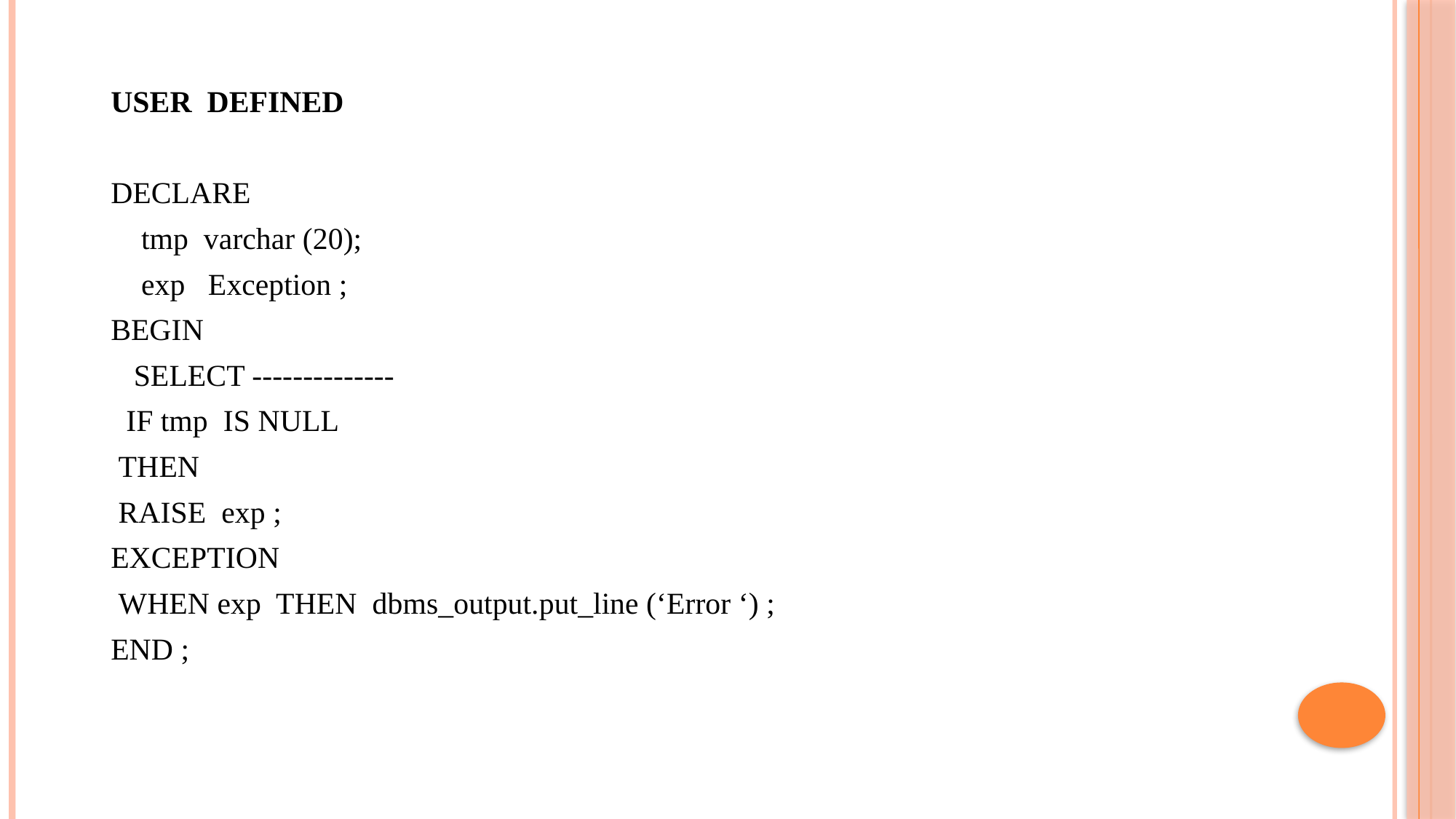

USER  DEFINED

DECLARE
    tmp  varchar (20);
    exp   Exception ;
BEGIN
   SELECT --------------
  IF tmp  IS NULL
 THEN
 RAISE  exp ;
EXCEPTION
 WHEN exp  THEN  dbms_output.put_line (‘Error ‘) ;
END ;